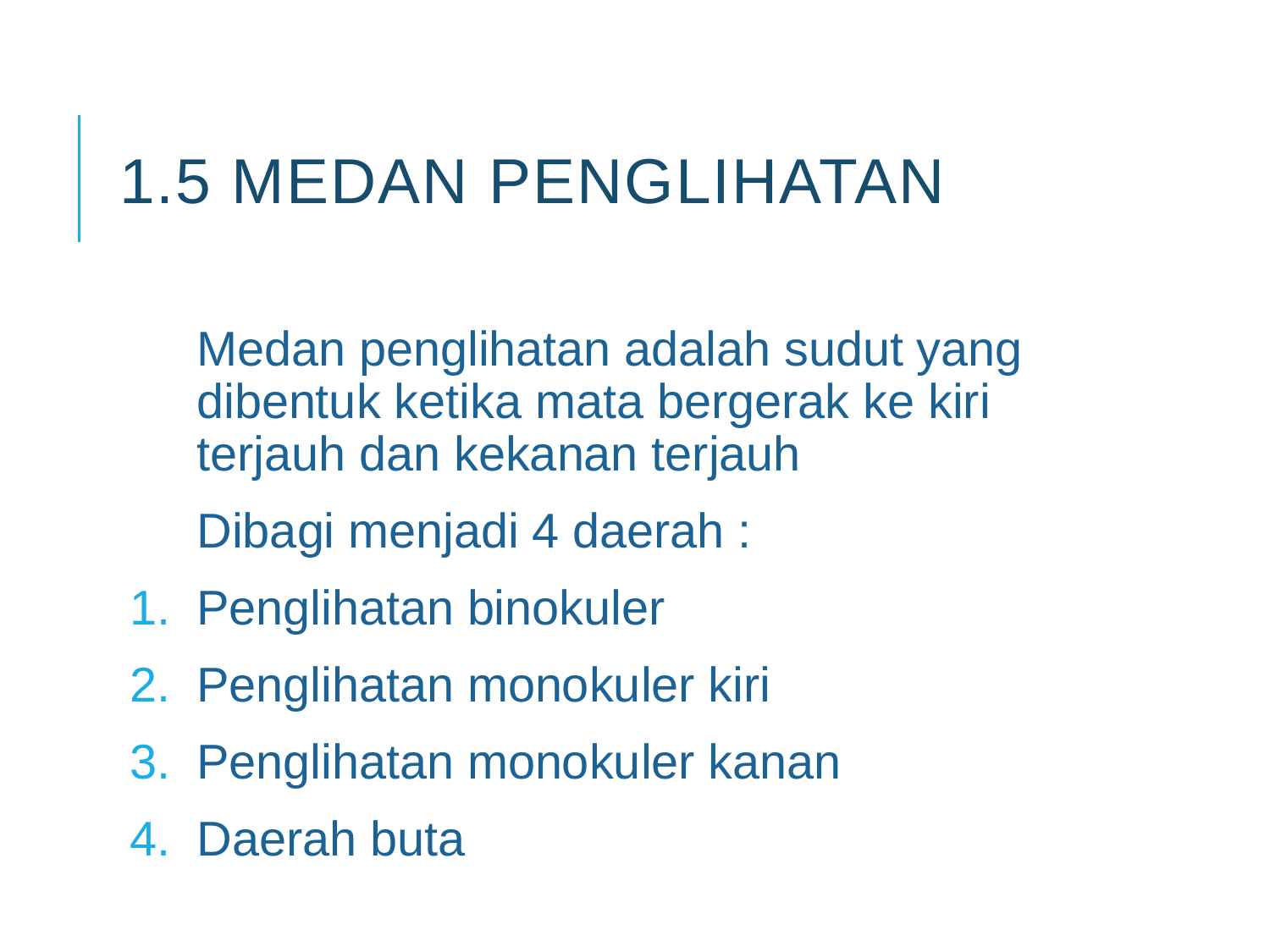

# 1.5 MEDAN PENGLIHATAN
Medan penglihatan adalah sudut yang dibentuk ketika mata bergerak ke kiri terjauh dan kekanan terjauh
Dibagi menjadi 4 daerah :
Penglihatan binokuler
Penglihatan monokuler kiri
Penglihatan monokuler kanan
Daerah buta